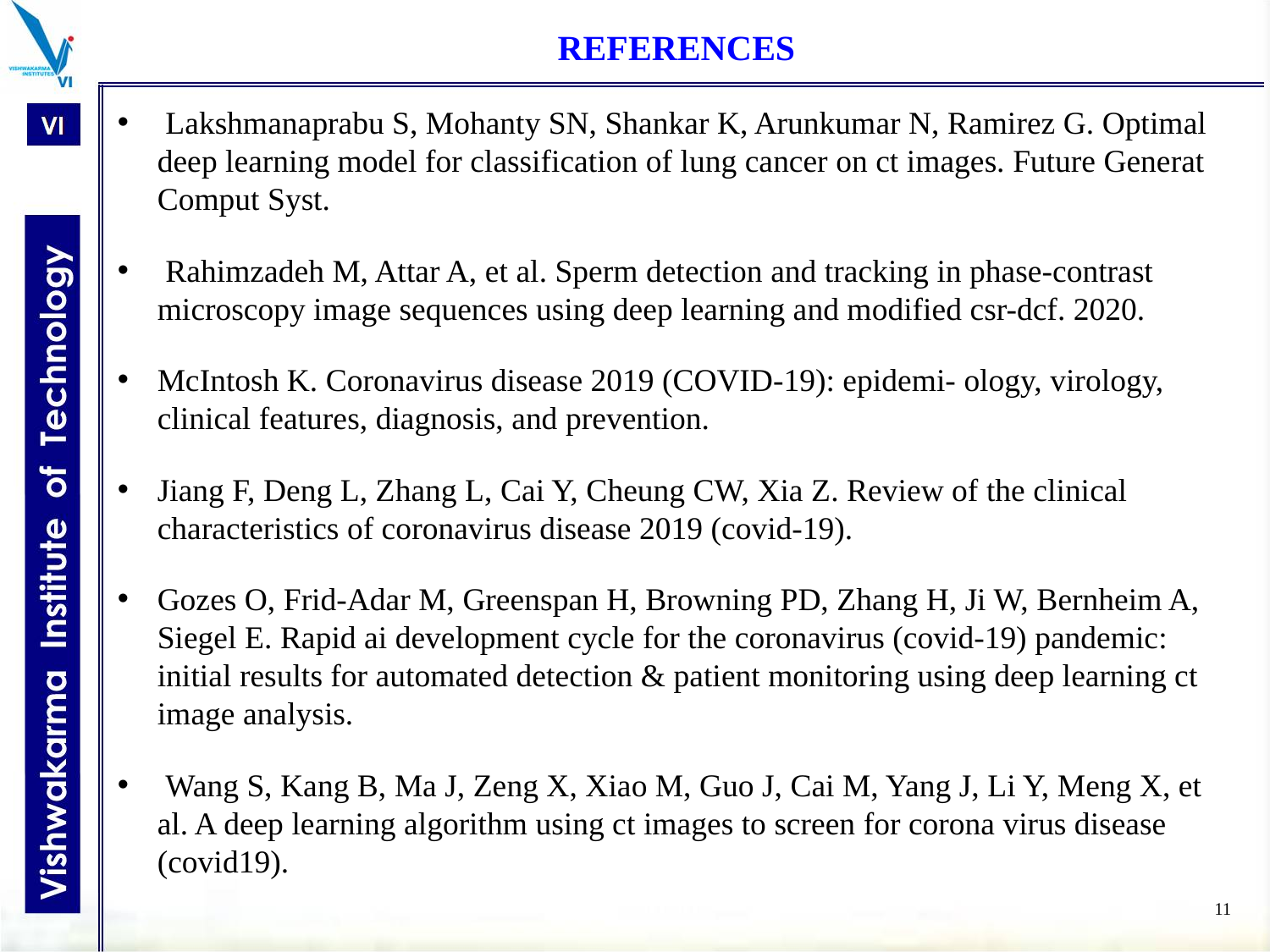

# REFERENCES
 Lakshmanaprabu S, Mohanty SN, Shankar K, Arunkumar N, Ramirez G. Optimal deep learning model for classification of lung cancer on ct images. Future Generat Comput Syst.
 Rahimzadeh M, Attar A, et al. Sperm detection and tracking in phase-contrast microscopy image sequences using deep learning and modified csr-dcf. 2020.
McIntosh K. Coronavirus disease 2019 (COVID-19): epidemi- ology, virology, clinical features, diagnosis, and prevention.
Jiang F, Deng L, Zhang L, Cai Y, Cheung CW, Xia Z. Review of the clinical characteristics of coronavirus disease 2019 (covid-19).
Gozes O, Frid-Adar M, Greenspan H, Browning PD, Zhang H, Ji W, Bernheim A, Siegel E. Rapid ai development cycle for the coronavirus (covid-19) pandemic: initial results for automated detection & patient monitoring using deep learning ct image analysis.
 Wang S, Kang B, Ma J, Zeng X, Xiao M, Guo J, Cai M, Yang J, Li Y, Meng X, et al. A deep learning algorithm using ct images to screen for corona virus disease (covid19).
11